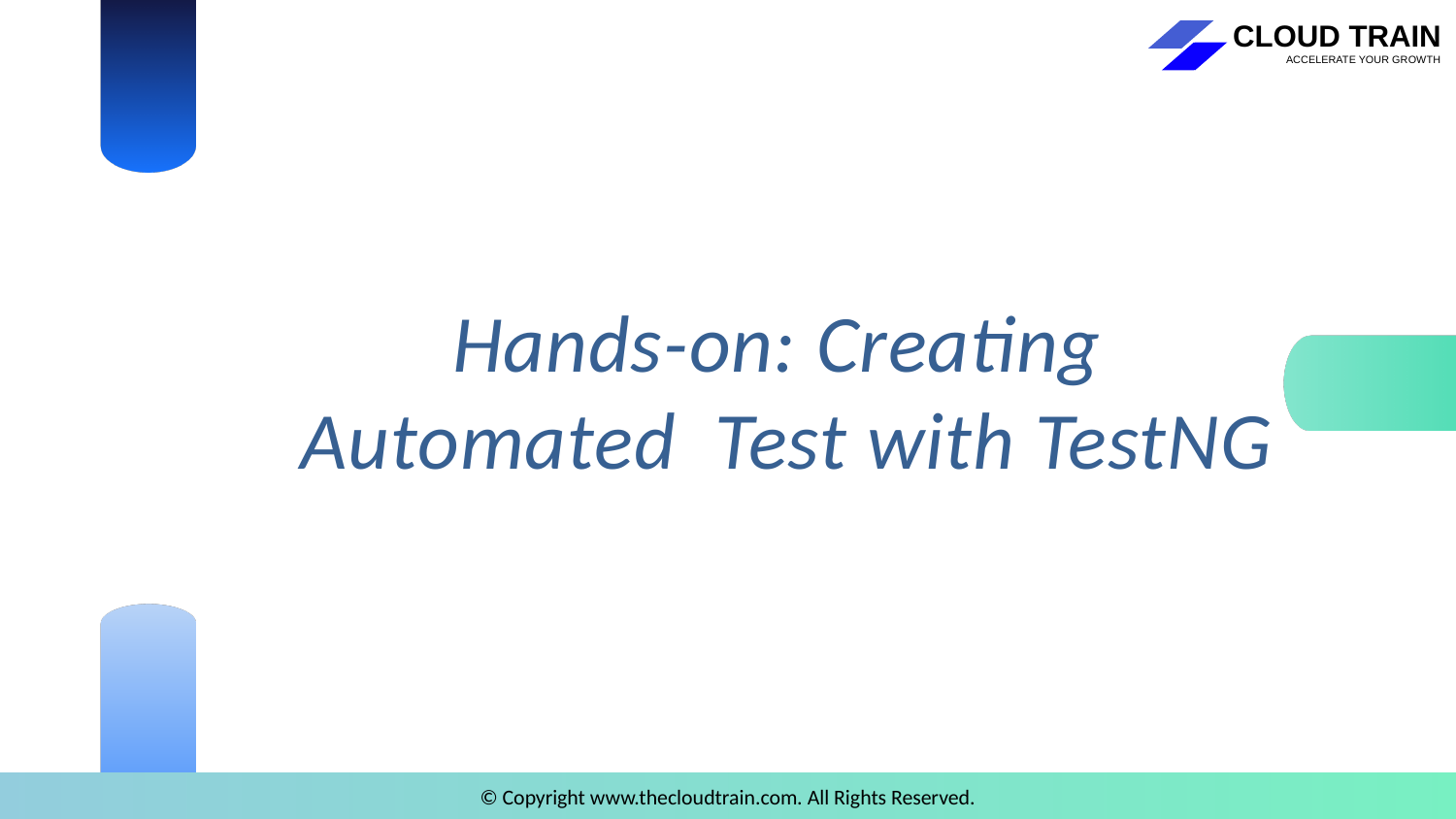

# Hands-on: Creating Automated  Test with TestNG